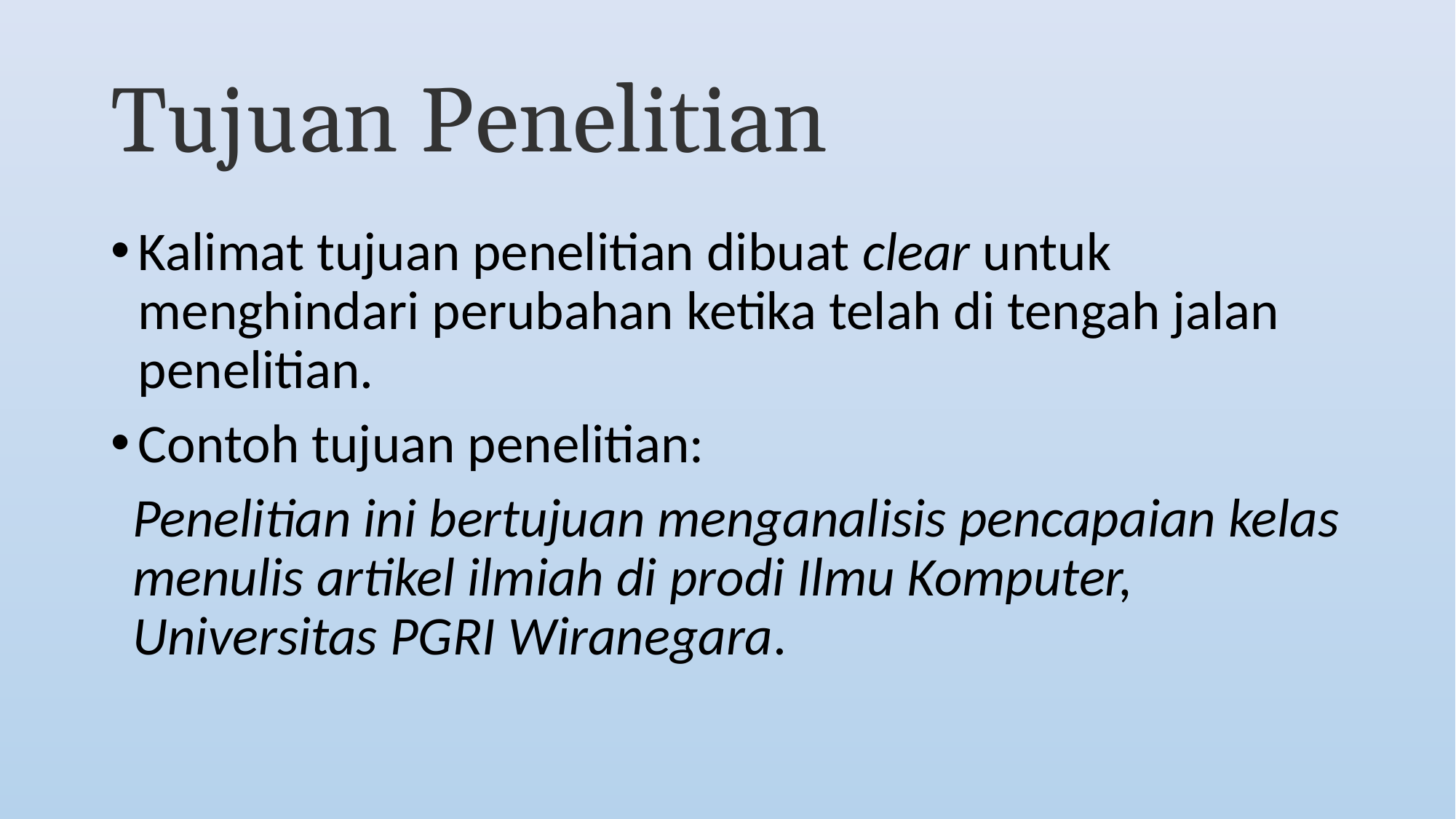

# Tujuan Penelitian
Kalimat tujuan penelitian dibuat clear untuk menghindari perubahan ketika telah di tengah jalan penelitian.
Contoh tujuan penelitian:
Penelitian ini bertujuan menganalisis pencapaian kelas menulis artikel ilmiah di prodi Ilmu Komputer, Universitas PGRI Wiranegara.